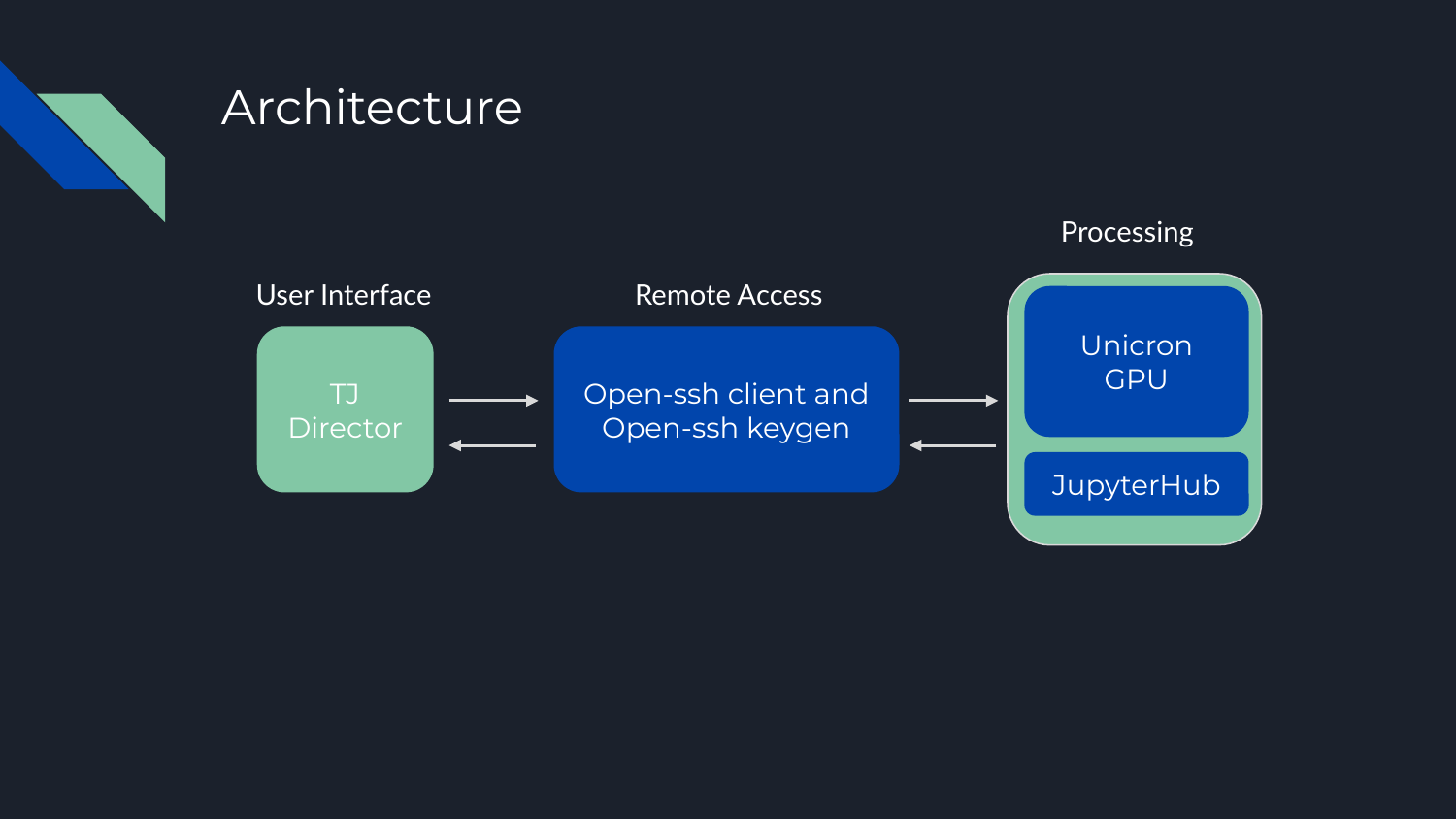

# Architecture
Processing
User Interface
Remote Access

Unicron GPU
TJ Director
Open-ssh client and Open-ssh keygen
JupyterHub